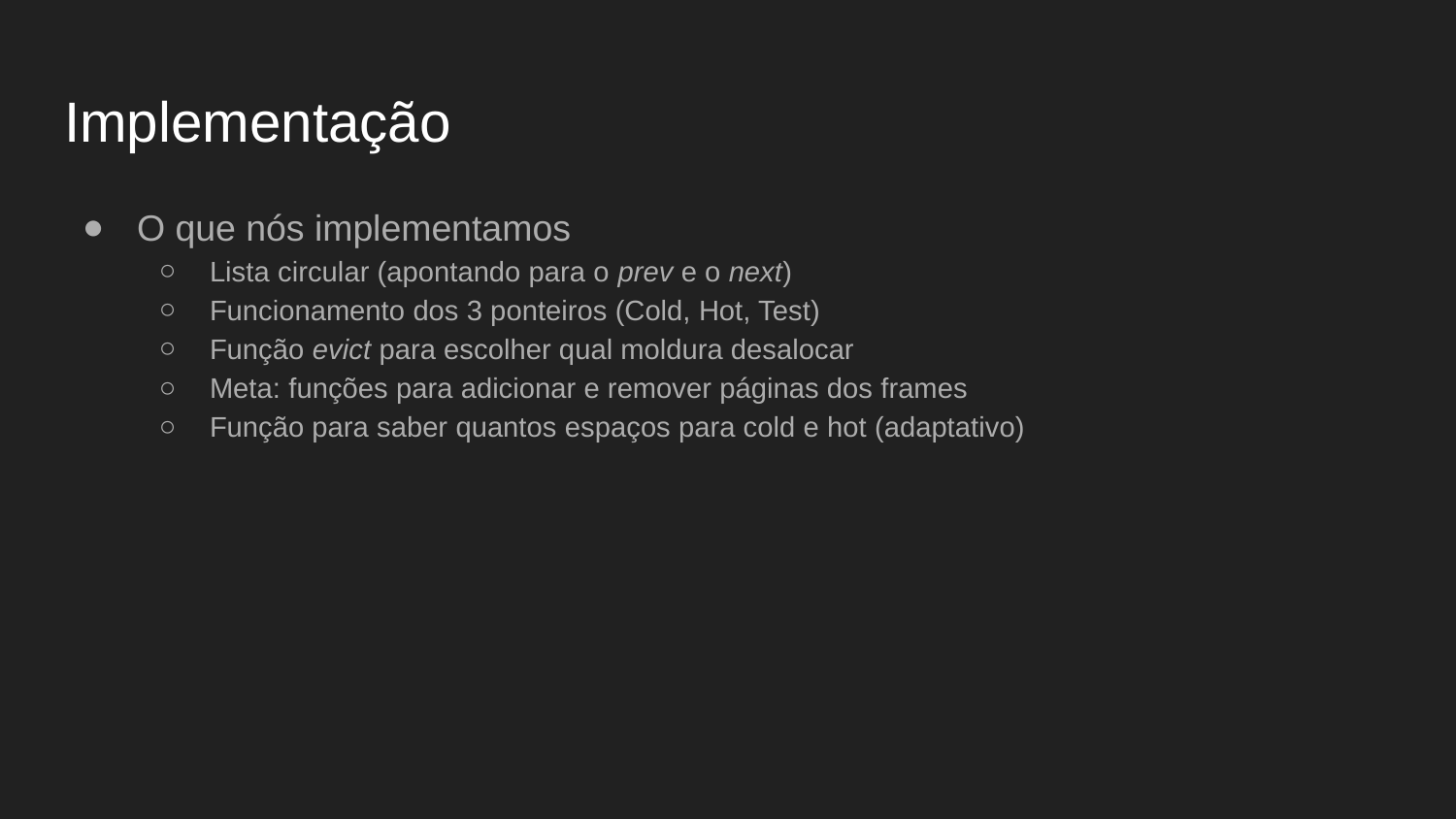

# Implementação
O que nós implementamos
Lista circular (apontando para o prev e o next)
Funcionamento dos 3 ponteiros (Cold, Hot, Test)
Função evict para escolher qual moldura desalocar
Meta: funções para adicionar e remover páginas dos frames
Função para saber quantos espaços para cold e hot (adaptativo)